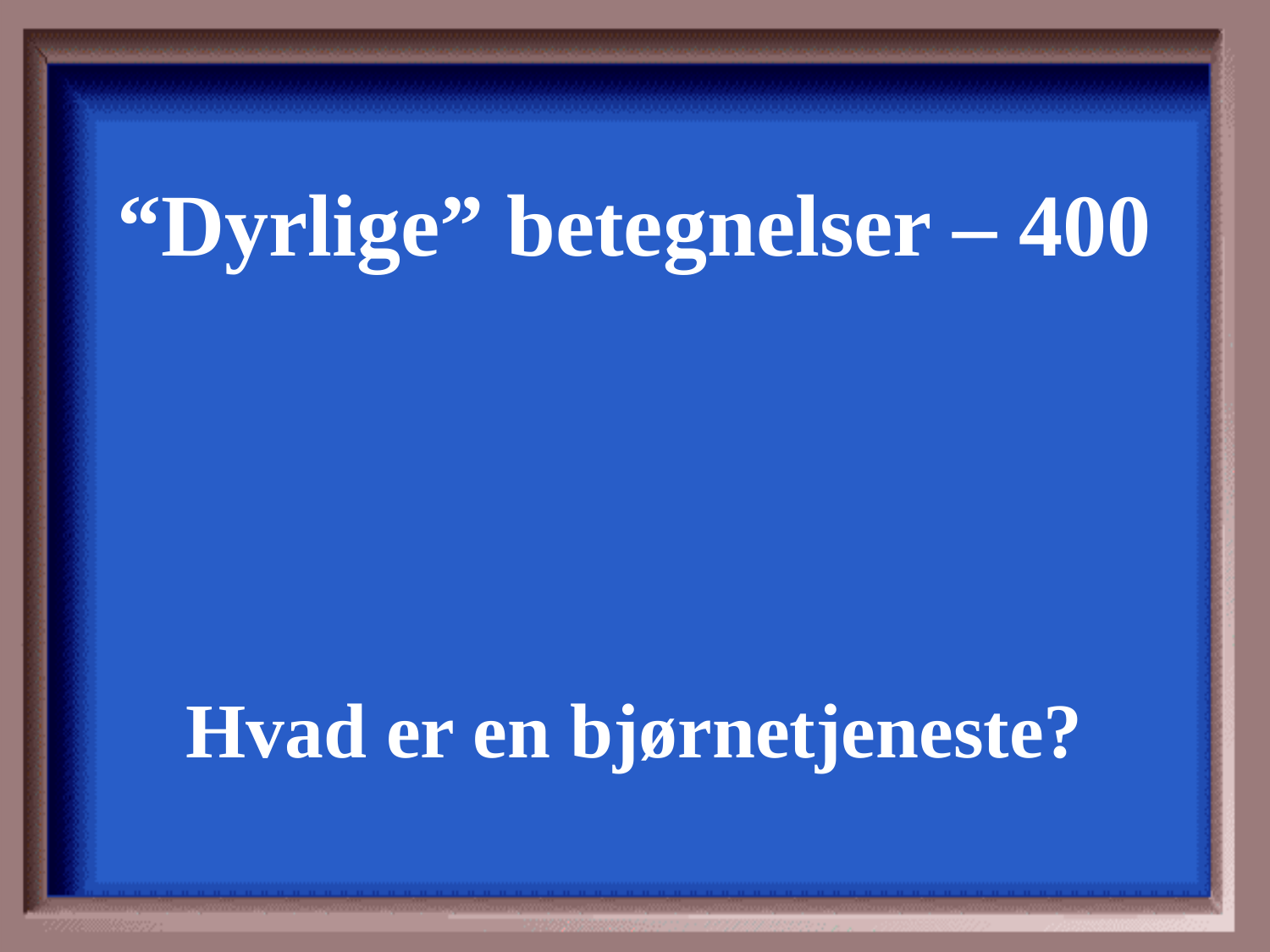

“Dyrlige” betegnelser – 400
Hvad er en bjørnetjeneste?